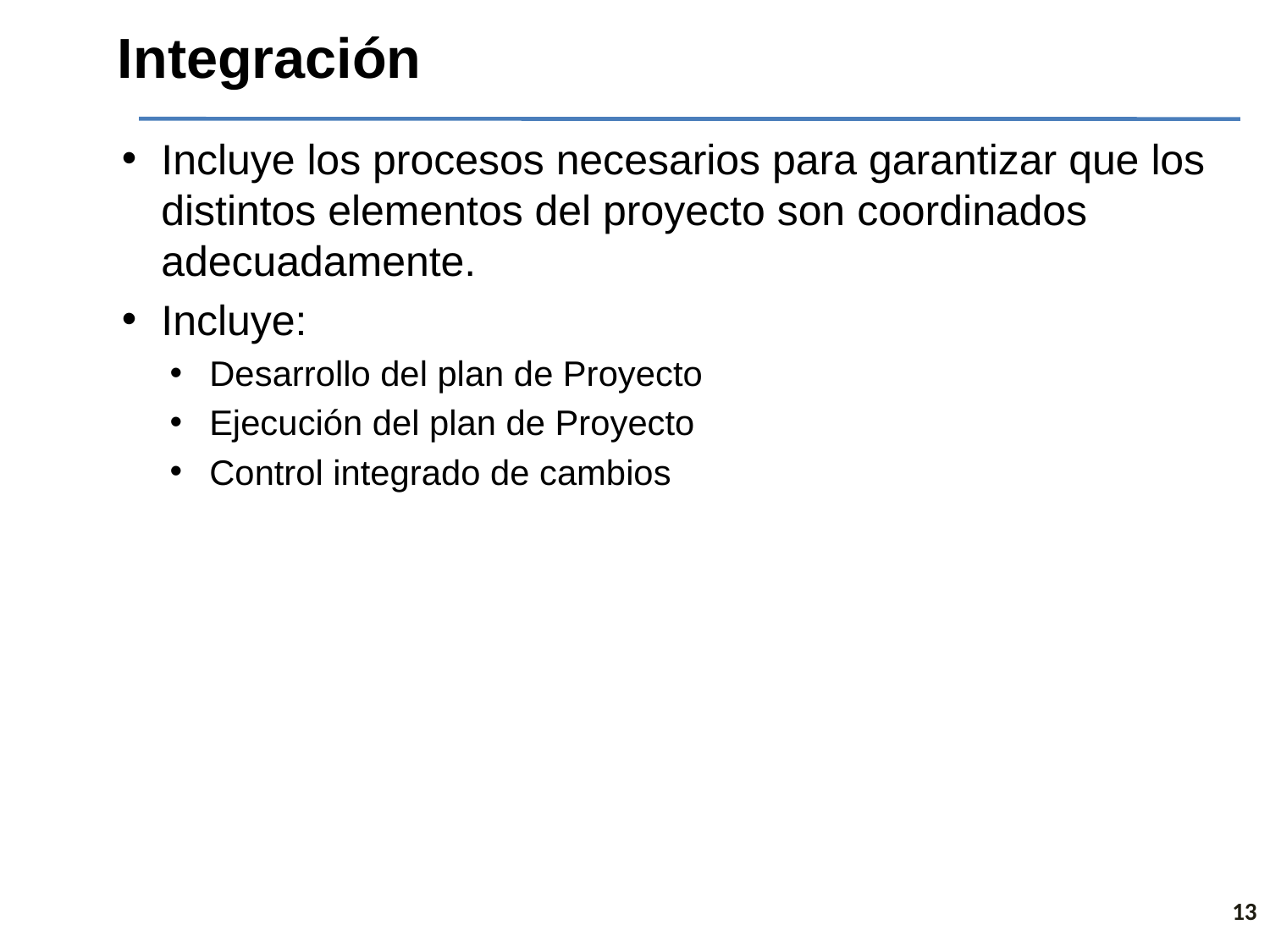

# Integración
Incluye los procesos necesarios para garantizar que los distintos elementos del proyecto son coordinados adecuadamente.
Incluye:
Desarrollo del plan de Proyecto
Ejecución del plan de Proyecto
Control integrado de cambios

13